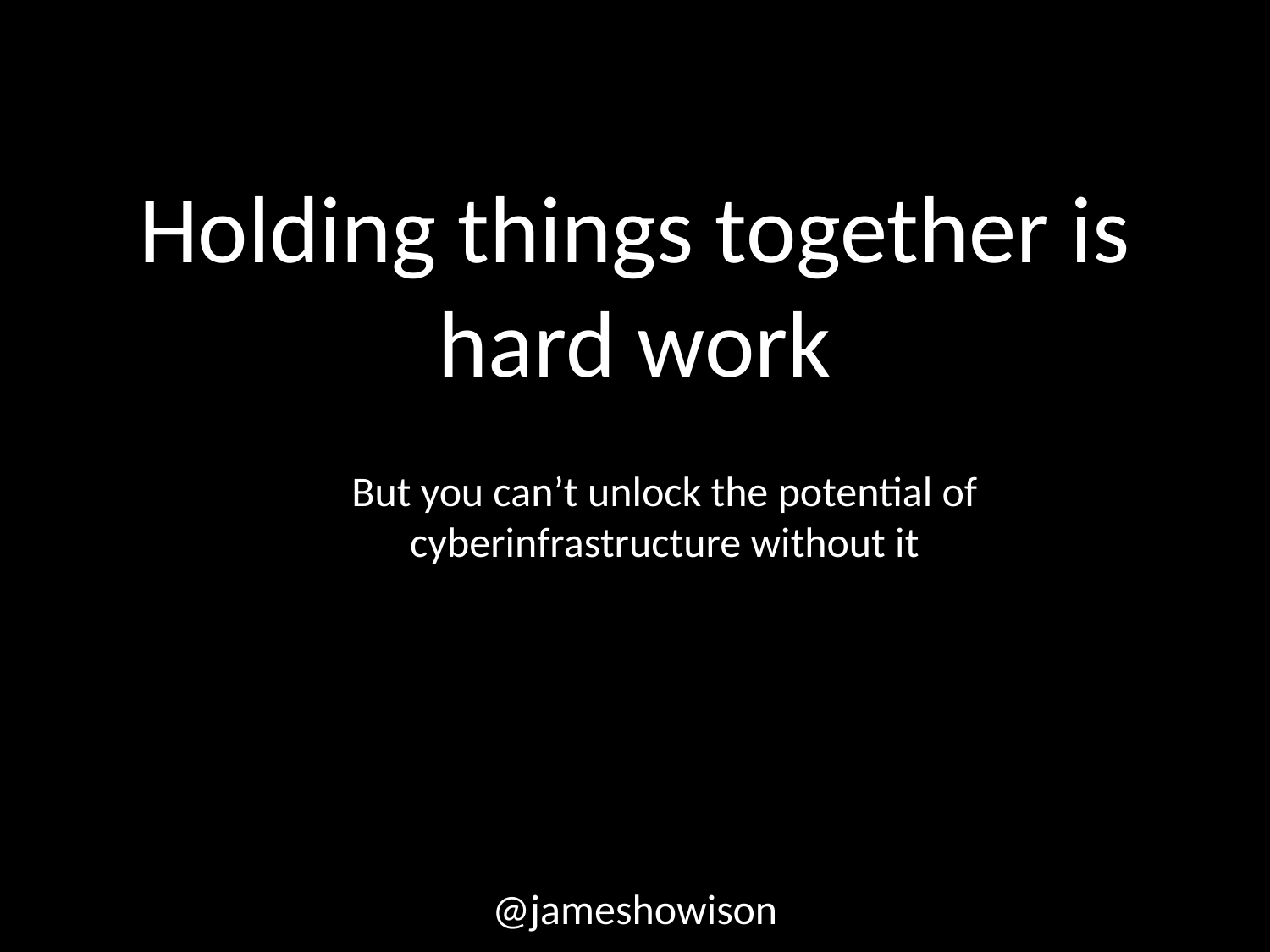

# Holding things together is hard work
But you can’t unlock the potential of cyberinfrastructure without it

@jameshowison